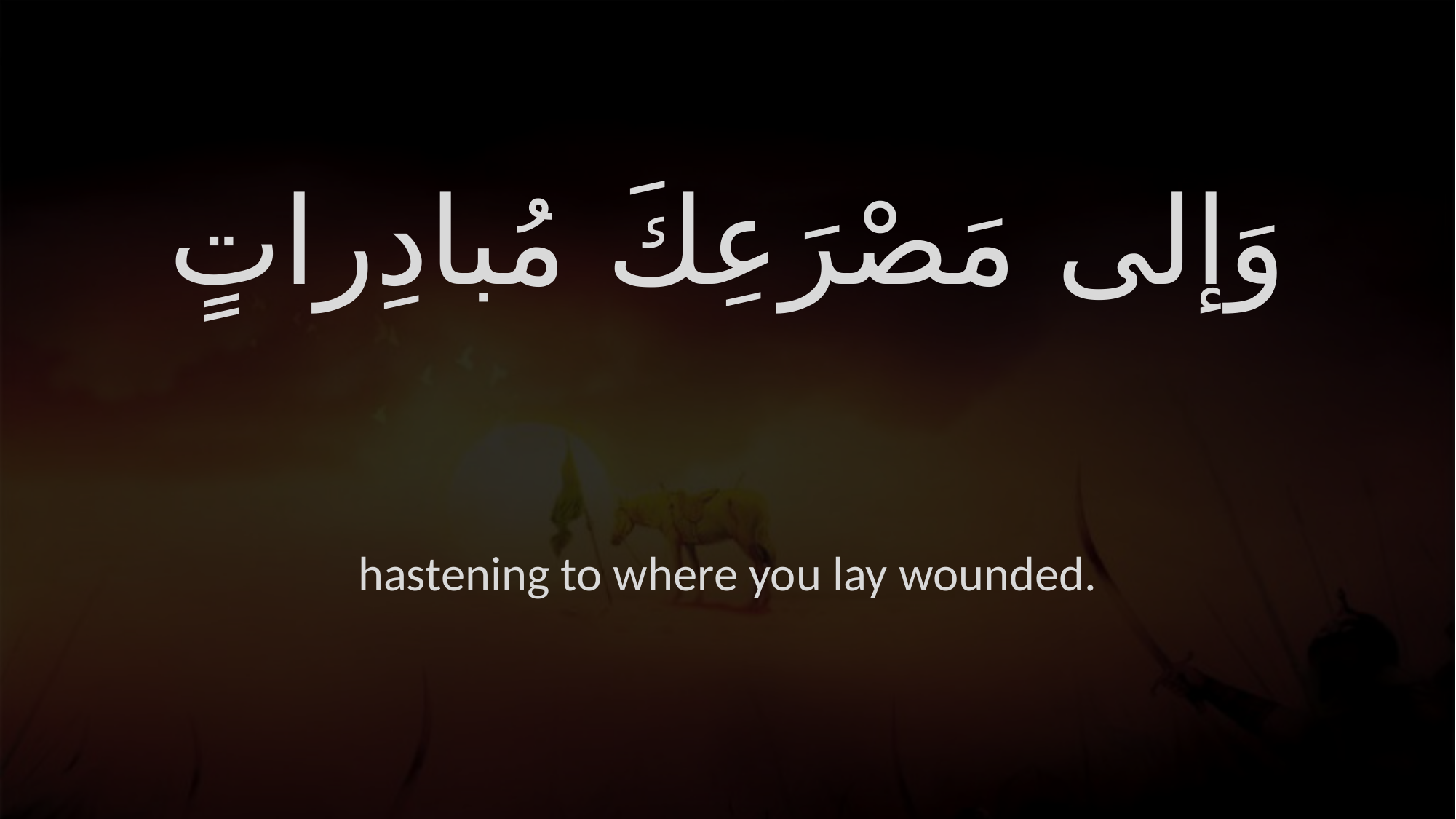

# وَإلى مَصْرَعِكَ مُبادِراتٍ
hastening to where you lay wounded.